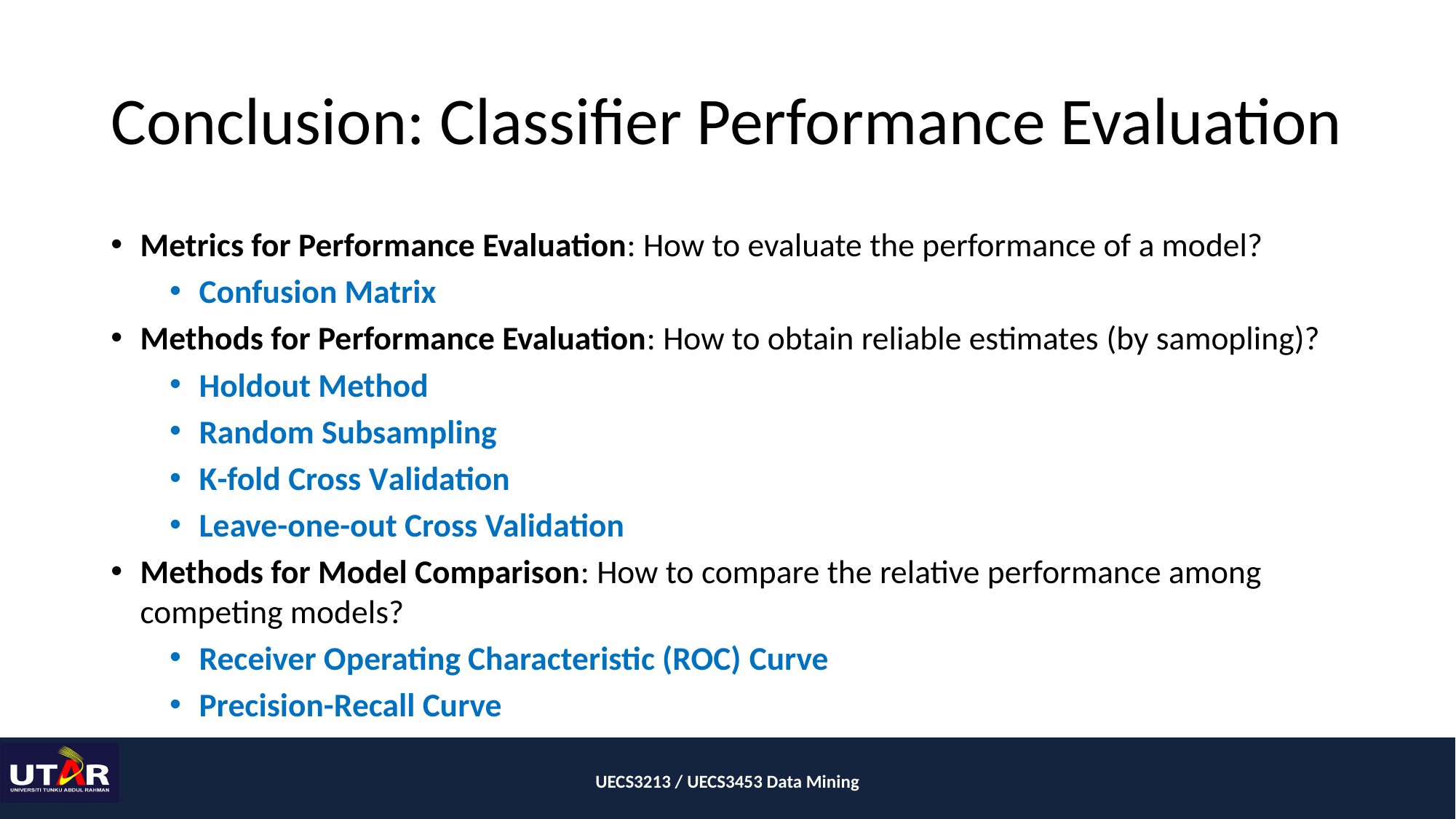

# Conclusion: Classifier Performance Evaluation
Metrics for Performance Evaluation: How to evaluate the performance of a model?
Confusion Matrix
Methods for Performance Evaluation: How to obtain reliable estimates (by samopling)?
Holdout Method
Random Subsampling
K-fold Cross Validation
Leave-one-out Cross Validation
Methods for Model Comparison: How to compare the relative performance among competing models?
Receiver Operating Characteristic (ROC) Curve
Precision-Recall Curve

UECS3213 / UECS3453 Data Mining
64